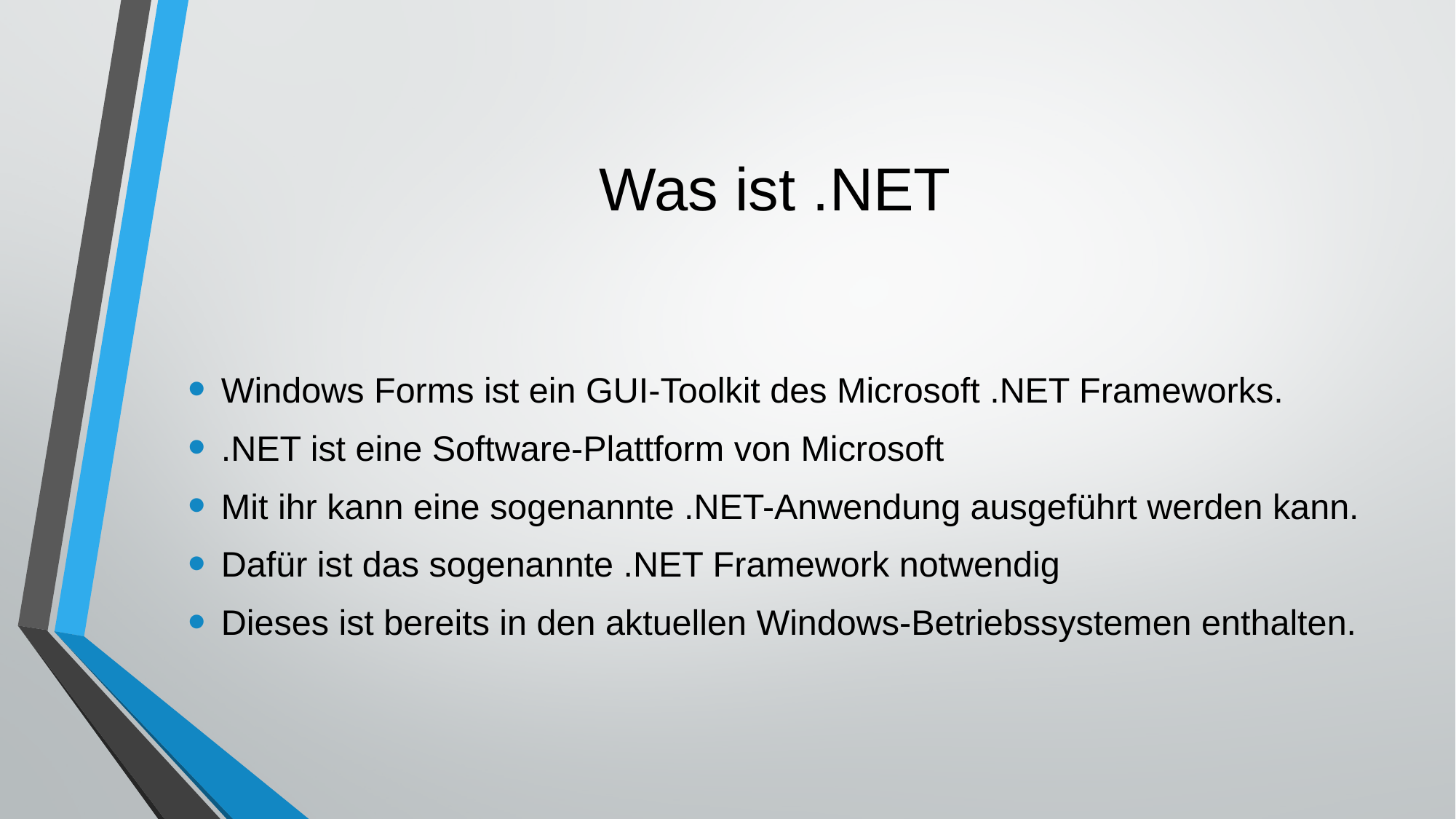

# Was ist .NET
Windows Forms ist ein GUI-Toolkit des Microsoft .NET Frameworks.
.NET ist eine Software-Plattform von Microsoft
Mit ihr kann eine sogenannte .NET-Anwendung ausgeführt werden kann.
Dafür ist das sogenannte .NET Framework notwendig
Dieses ist bereits in den aktuellen Windows-Betriebssystemen enthalten.